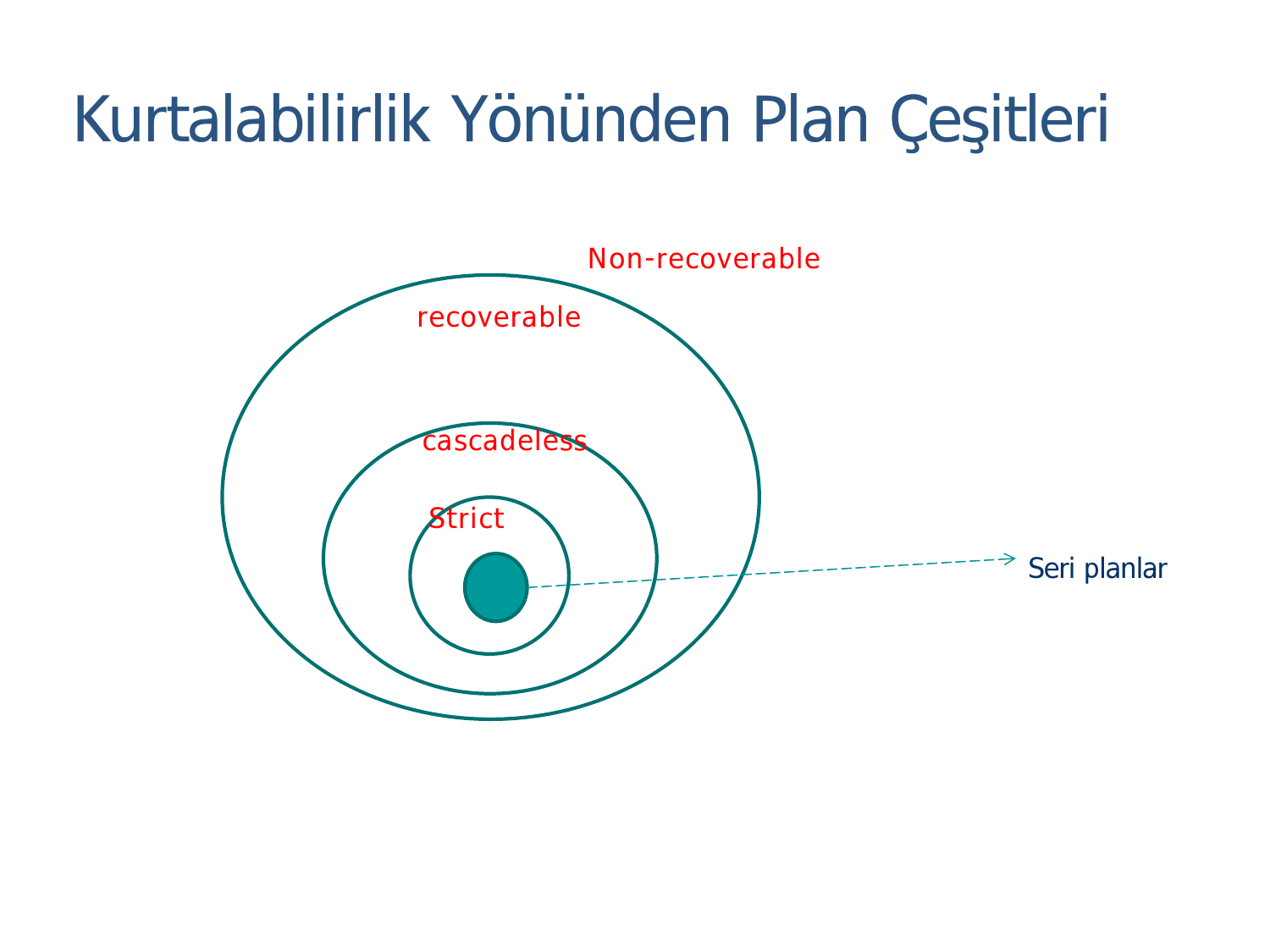

# Kurtalabilirlik Yönünden Plan Çeşitleri
Non-recoverable

recoverable
cascadeless
Strict
Seri planlar